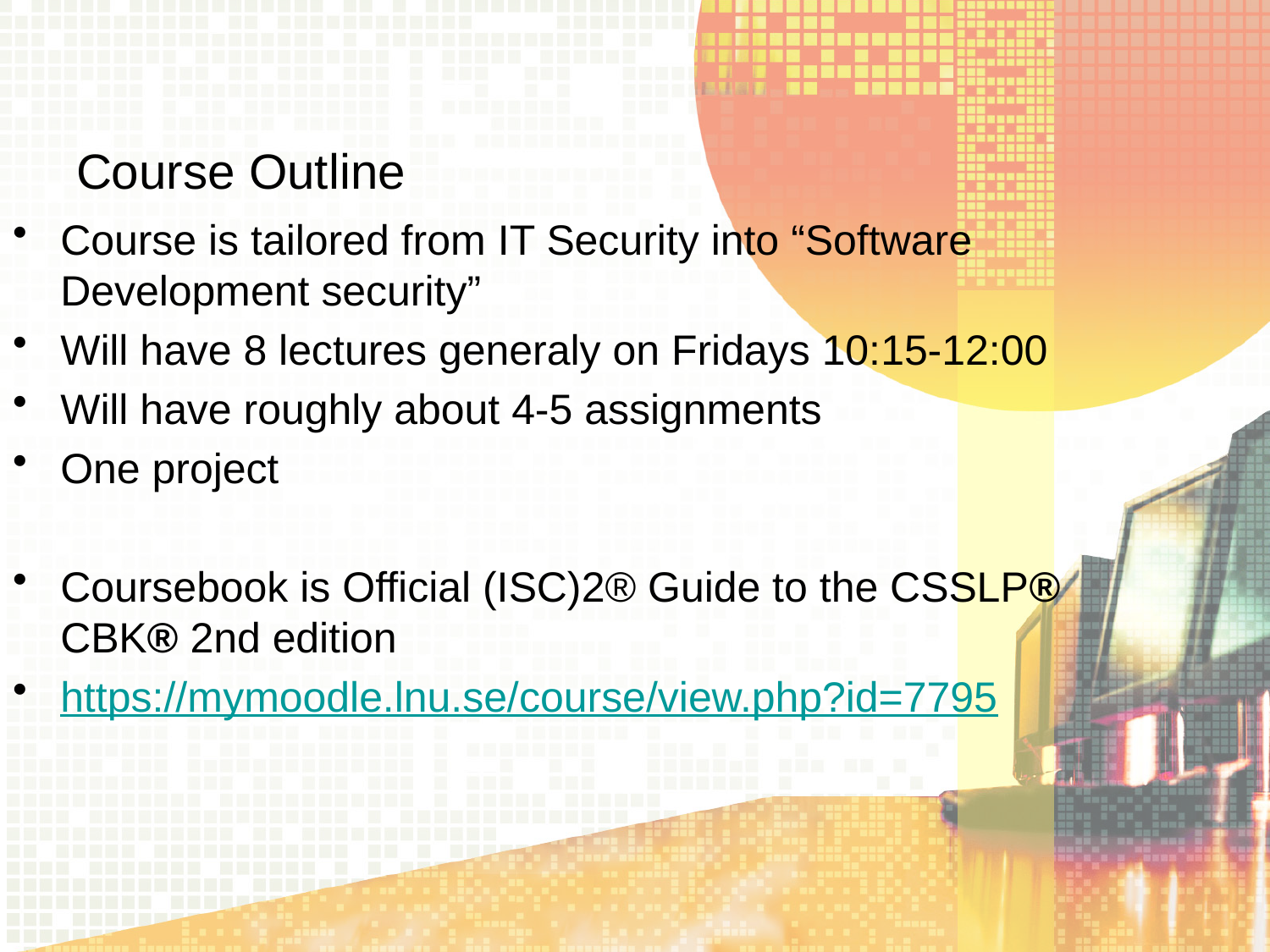

# Course Outline
Course is tailored from IT Security into “Software Development security”
Will have 8 lectures generaly on Fridays 10:15-12:00
Will have roughly about 4-5 assignments
One project

Coursebook is Official (ISC)2® Guide to the CSSLP® CBK® 2nd edition
https://mymoodle.lnu.se/course/view.php?id=7795